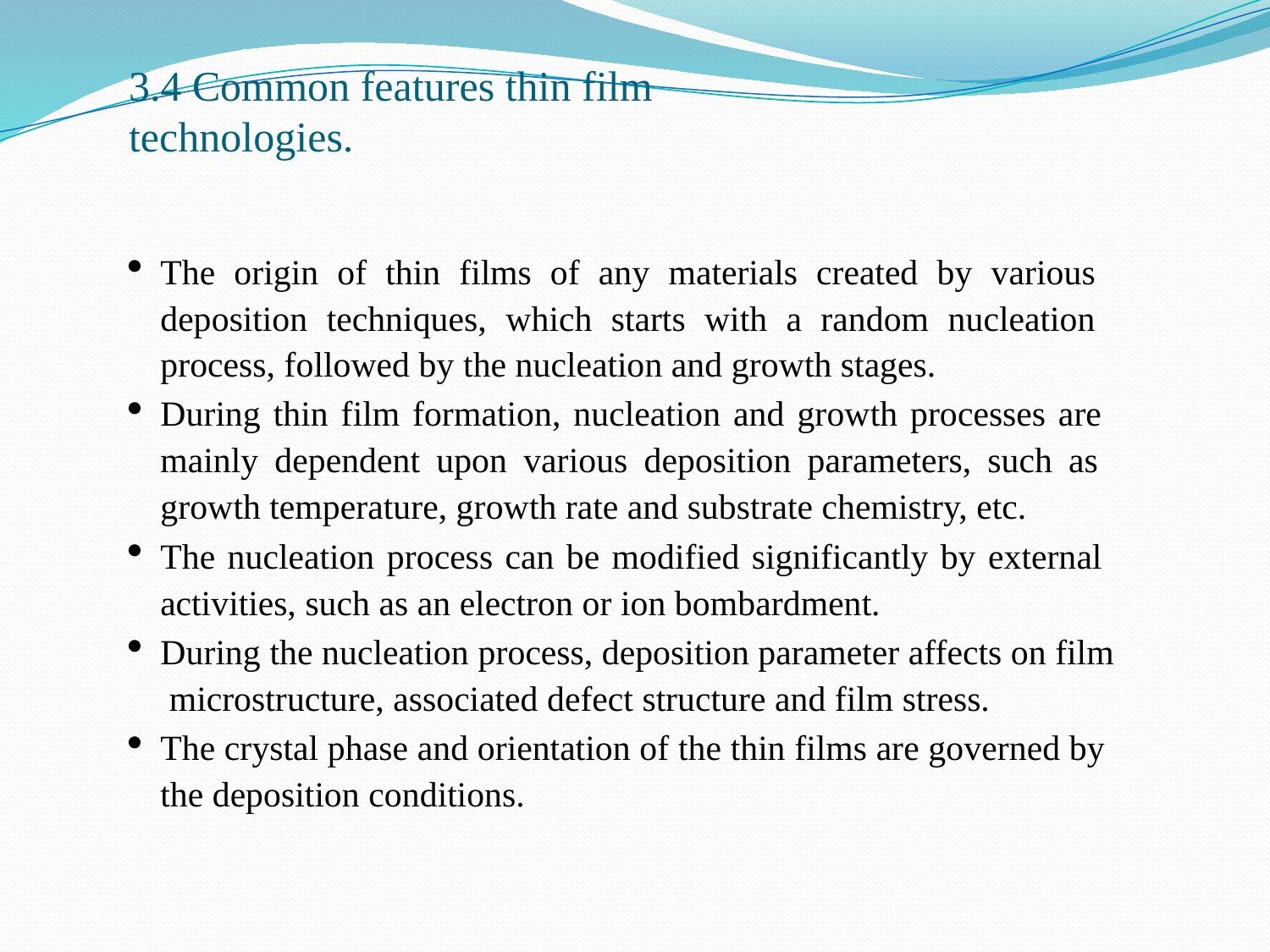

# 3.4 Common features thin film technologies.
The origin of thin films of any materials created by various  deposition techniques, which starts with a random nucleation  process, followed by the nucleation and growth stages.
During thin film formation, nucleation and growth processes are  mainly dependent upon various deposition parameters, such as  growth temperature, growth rate and substrate chemistry, etc.
The nucleation process can be modified significantly by external  activities, such as an electron or ion bombardment.
During the nucleation process, deposition parameter affects on film  microstructure, associated defect structure and film stress.
The crystal phase and orientation of the thin films are governed by  the deposition conditions.